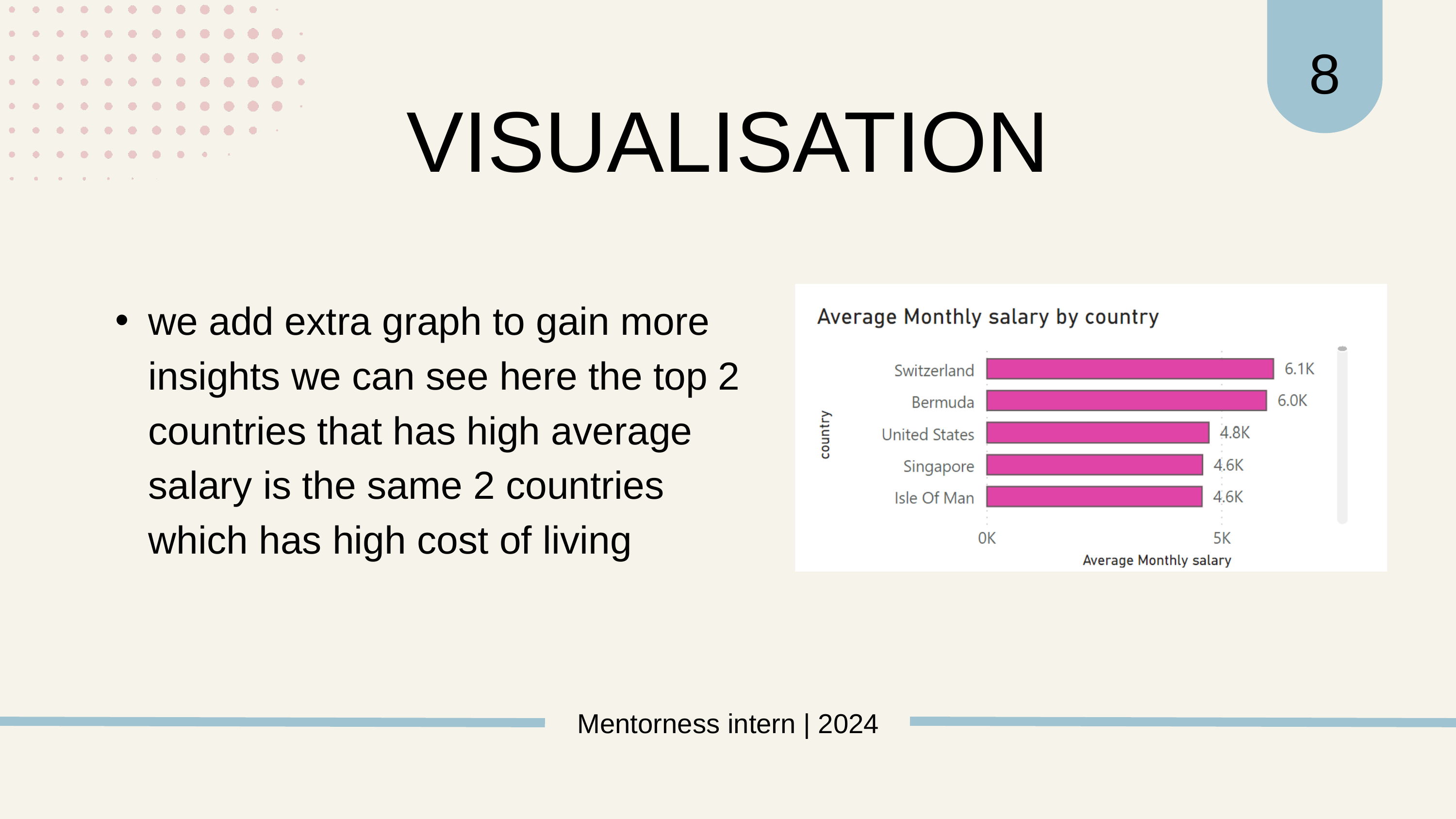

8

VISUALISATION

we add extra graph to gain more insights we can see here the top 2 countries that has high average salary is the same 2 countries which has high cost of living
Mentorness intern | 2024